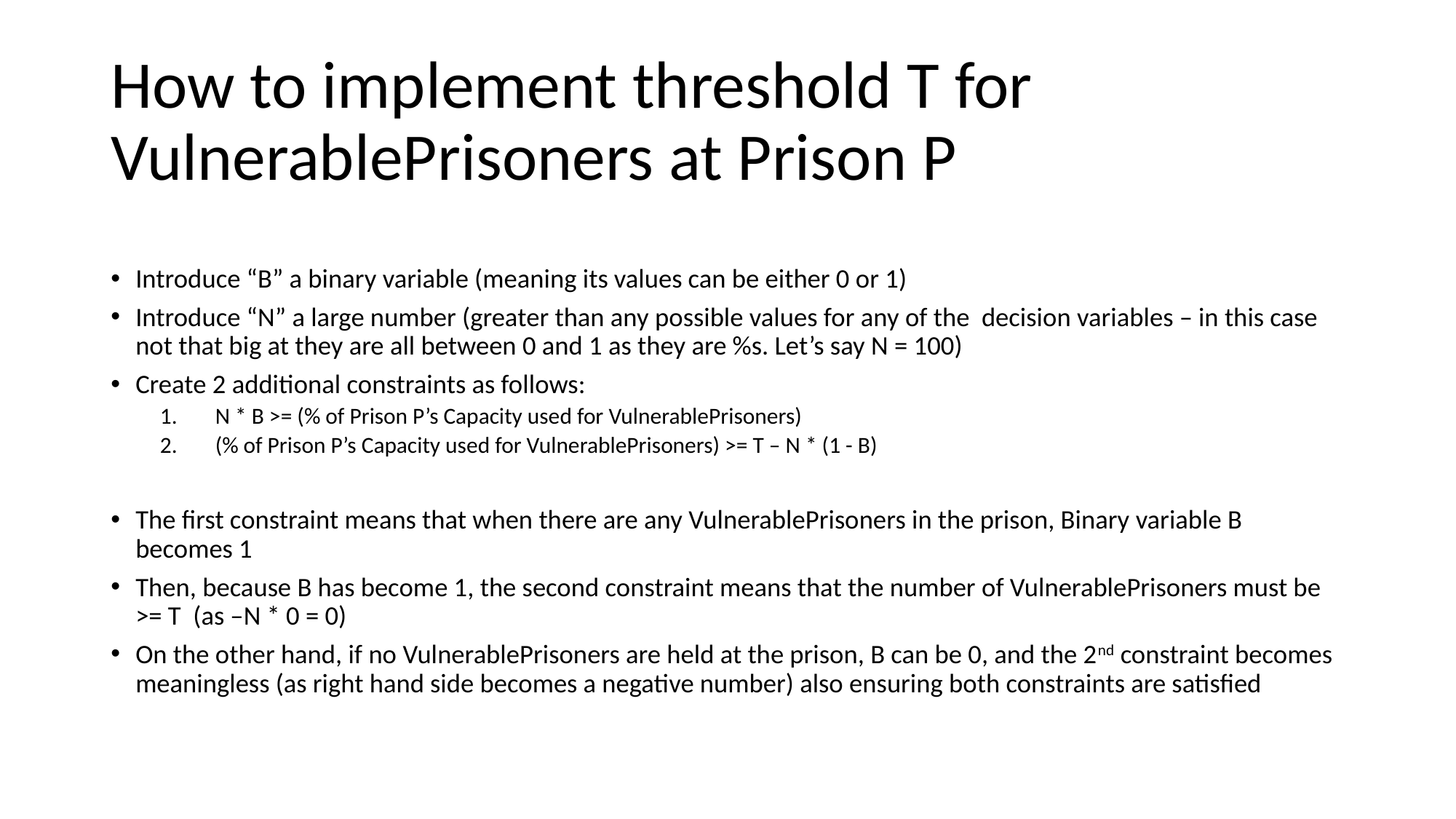

# How to implement threshold T for VulnerablePrisoners at Prison P

Introduce “B” a binary variable (meaning its values can be either 0 or 1)
Introduce “N” a large number (greater than any possible values for any of the  decision variables – in this case not that big at they are all between 0 and 1 as they are %s. Let’s say N = 100)
Create 2 additional constraints as follows:
N * B >= (% of Prison P’s Capacity used for VulnerablePrisoners)
(% of Prison P’s Capacity used for VulnerablePrisoners) >= T – N * (1 - B)

The first constraint means that when there are any VulnerablePrisoners in the prison, Binary variable B becomes 1
Then, because B has become 1, the second constraint means that the number of VulnerablePrisoners must be >= T  (as –N * 0 = 0)
On the other hand, if no VulnerablePrisoners are held at the prison, B can be 0, and the 2nd constraint becomes meaningless (as right hand side becomes a negative number) also ensuring both constraints are satisfied